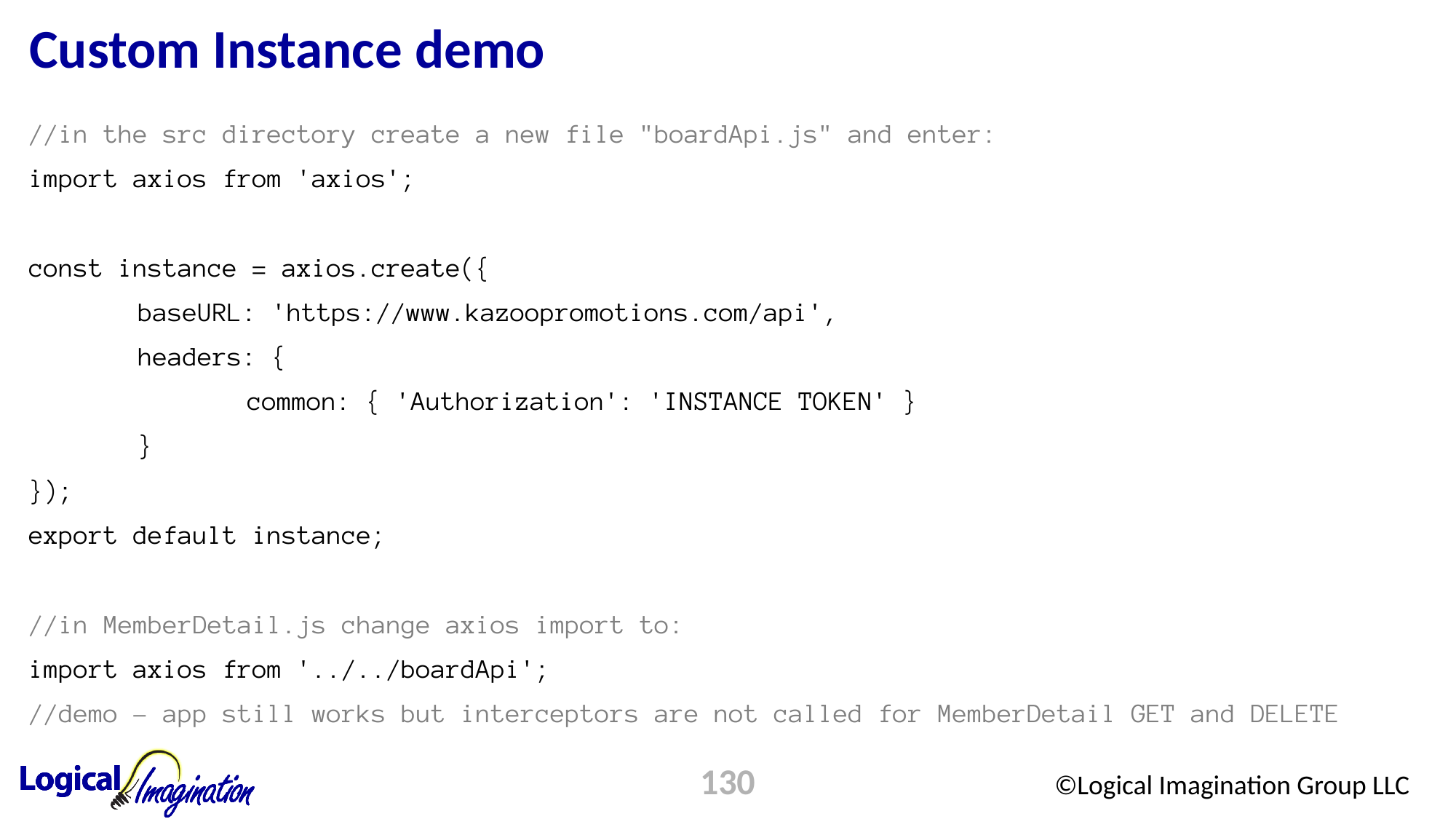

# Custom Instance demo
//in the src directory create a new file "boardApi.js" and enter:
import axios from 'axios';

const instance = axios.create({
	baseURL: 'https://www.kazoopromotions.com/api',
	headers: {
		common: { 'Authorization': 'INSTANCE TOKEN' }
	}
});
export default instance;

//in MemberDetail.js change axios import to:
import axios from '../../boardApi';
//demo – app still works but interceptors are not called for MemberDetail GET and DELETE

130